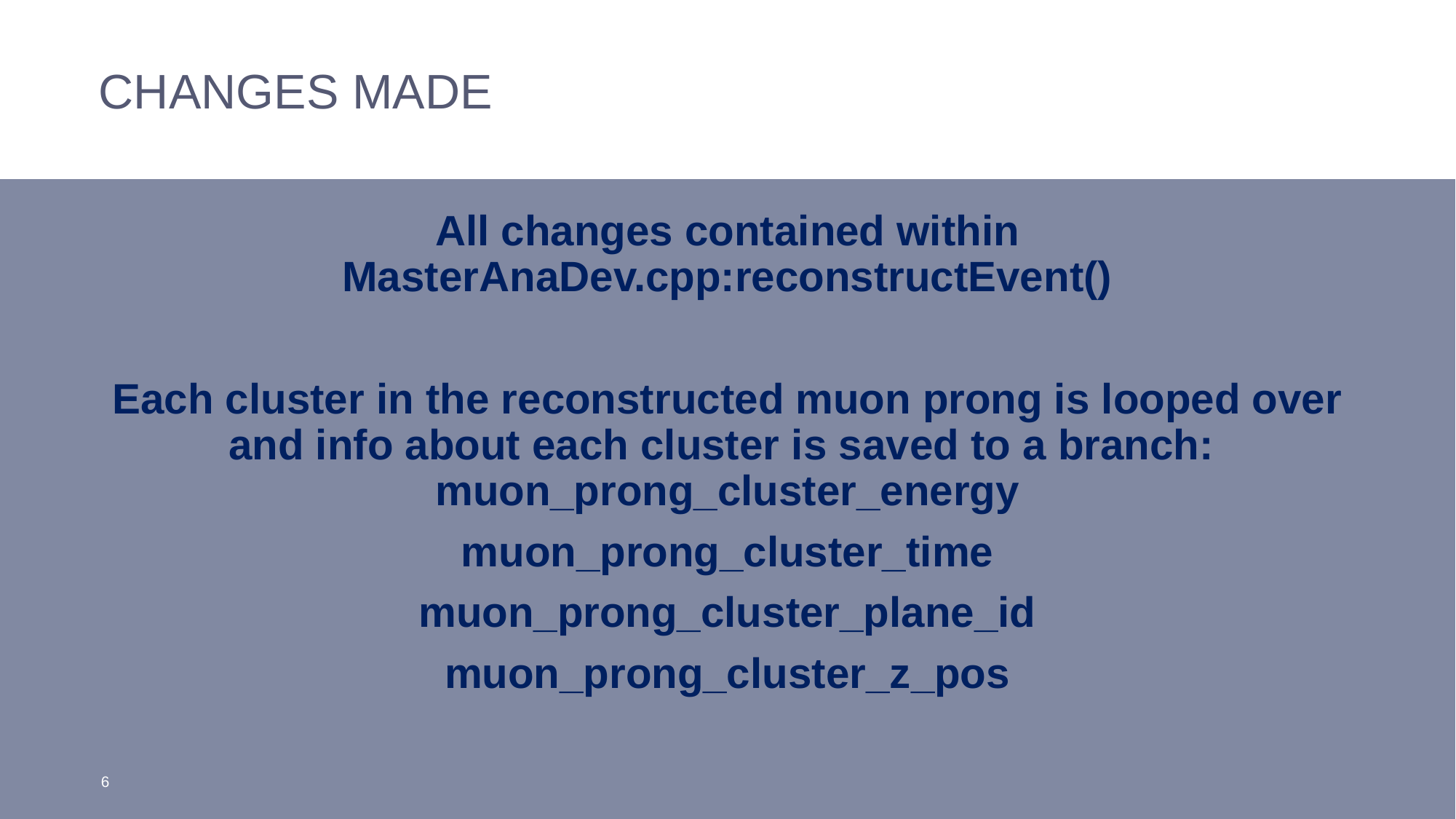

# CHANGES MADE
All changes contained within MasterAnaDev.cpp:reconstructEvent()

Each cluster in the reconstructed muon prong is looped over and info about each cluster is saved to a branch: 
muon_prong_cluster_energy
muon_prong_cluster_time
muon_prong_cluster_plane_id
muon_prong_cluster_z_pos
6